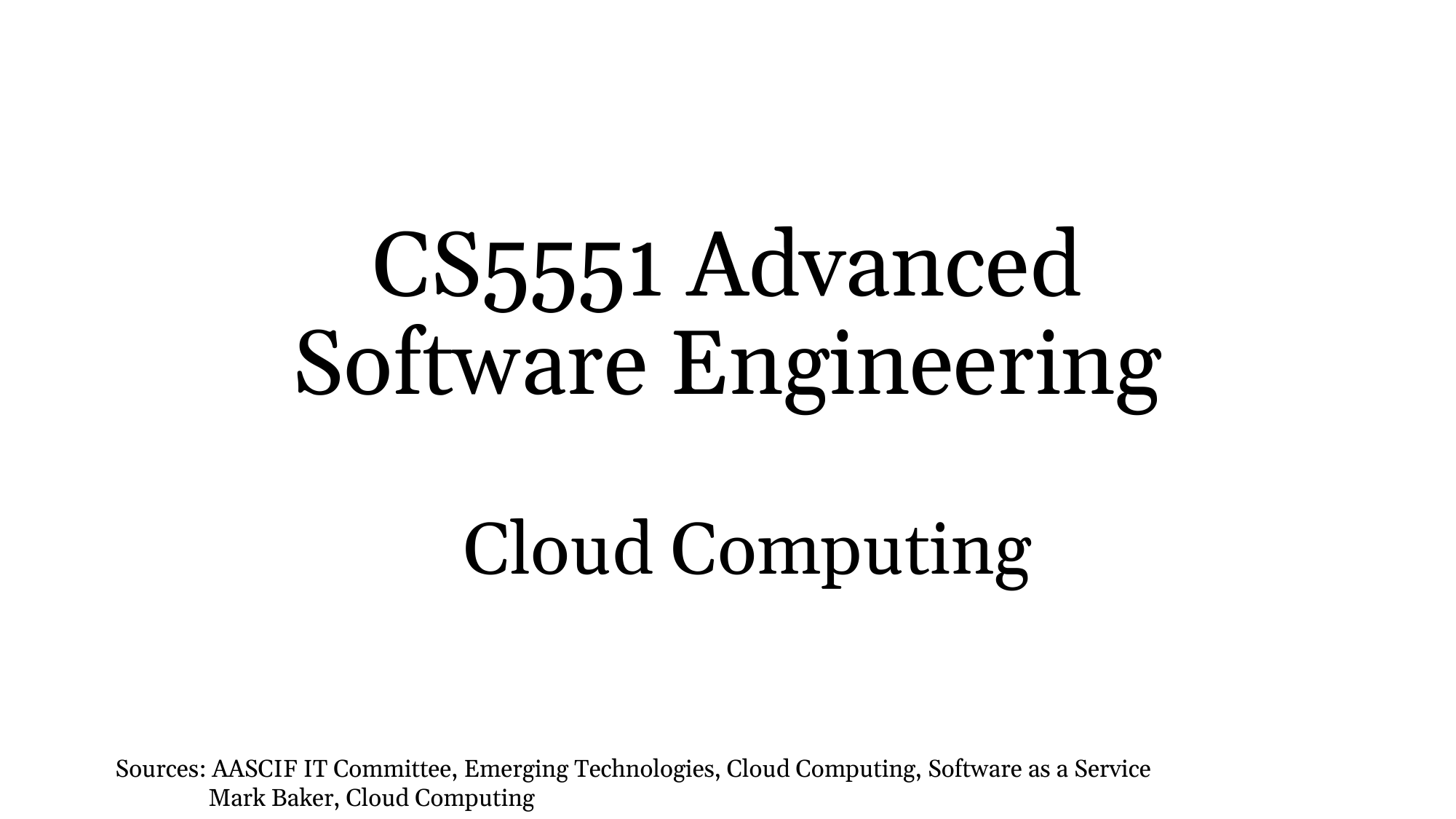

# CS5551 Advanced Software Engineering
Cloud Computing
Sources: AASCIF IT Committee, Emerging Technologies, Cloud Computing, Software as a Service
                Mark Baker, Cloud Computing